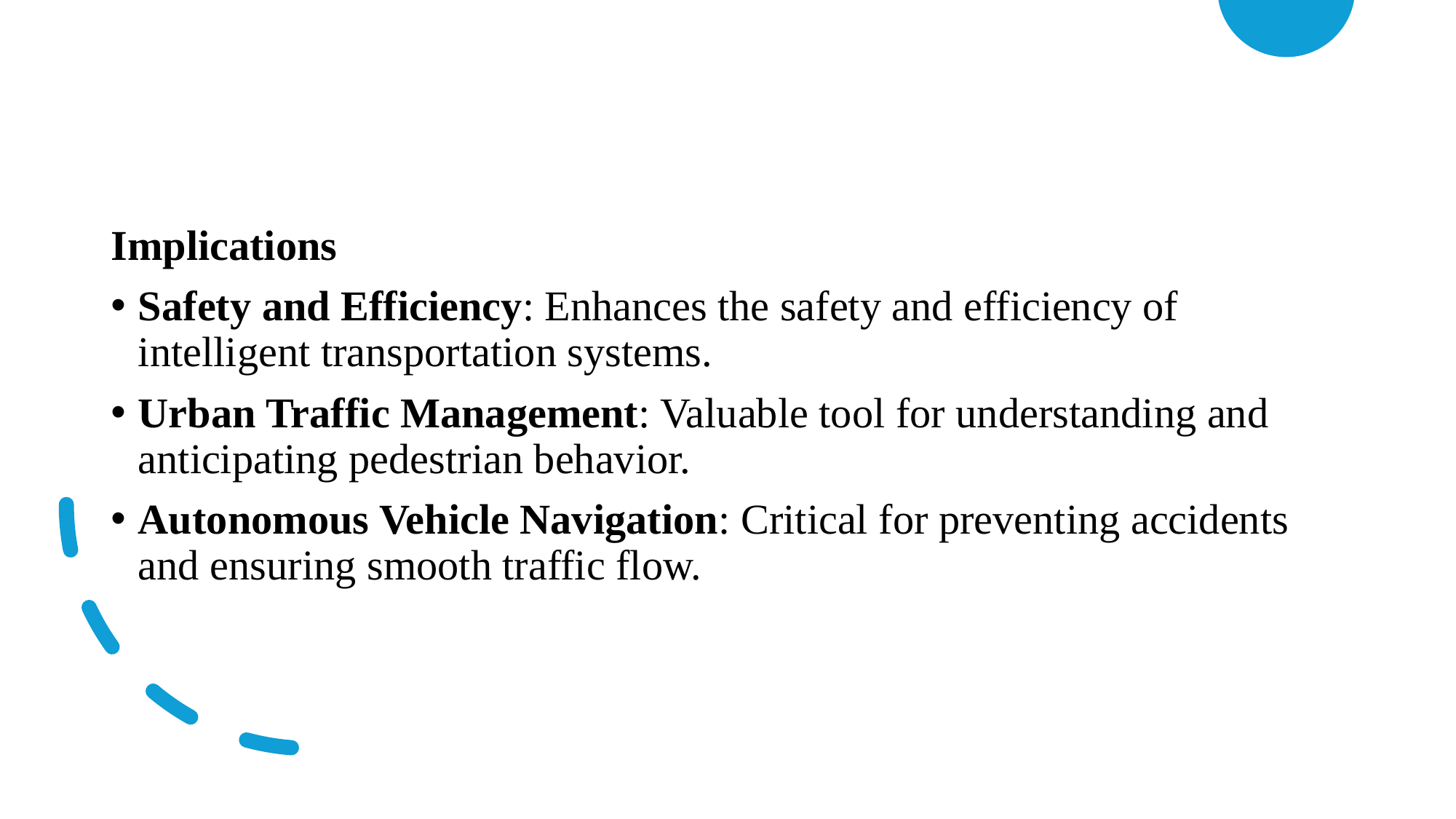

Implications
Safety and Efficiency: Enhances the safety and efficiency of intelligent transportation systems.
Urban Traffic Management: Valuable tool for understanding and anticipating pedestrian behavior.
Autonomous Vehicle Navigation: Critical for preventing accidents and ensuring smooth traffic flow.